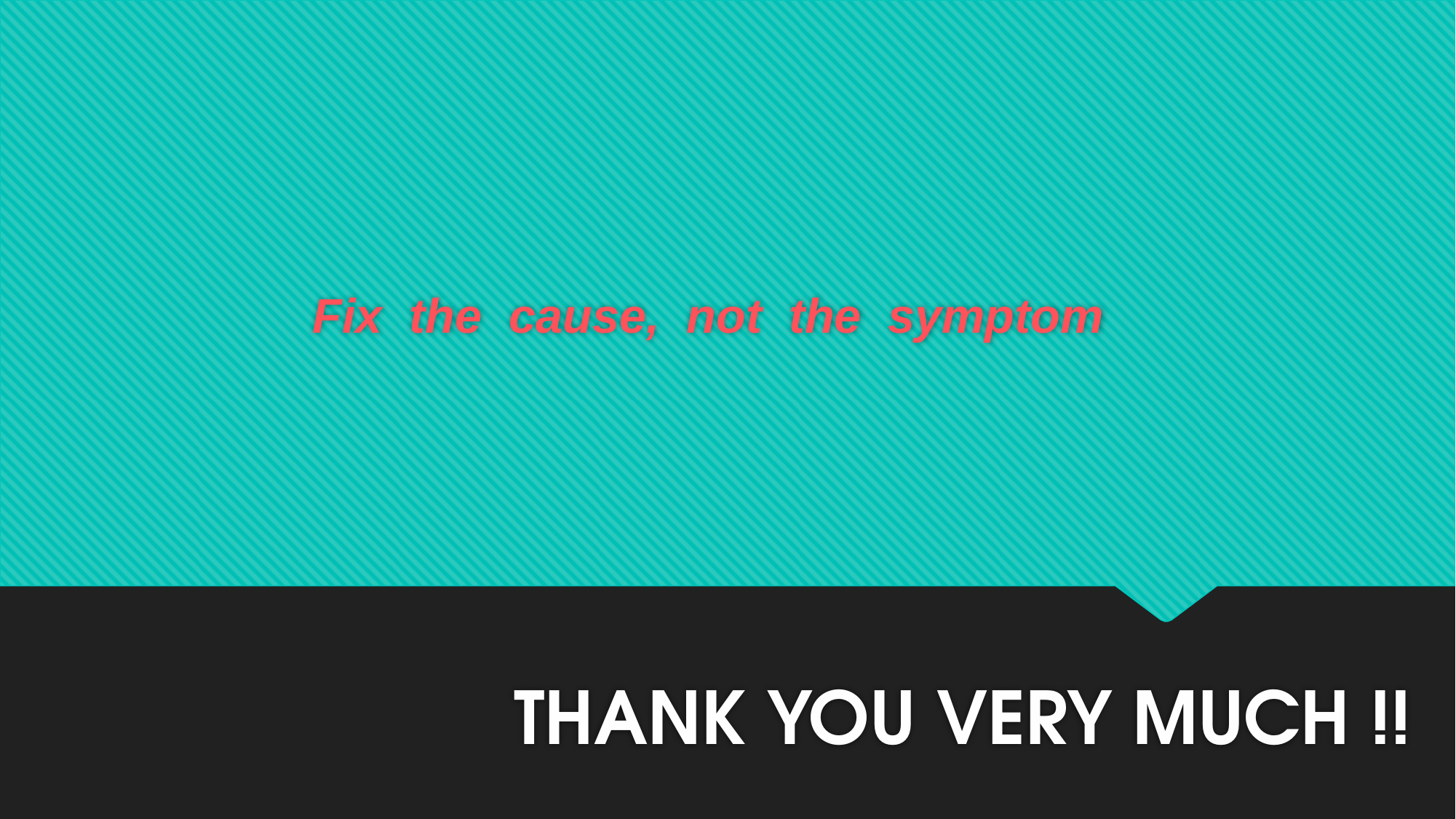

Fix  the  cause,  not  the  symptom
# THANK YOU VERY MUCH !!